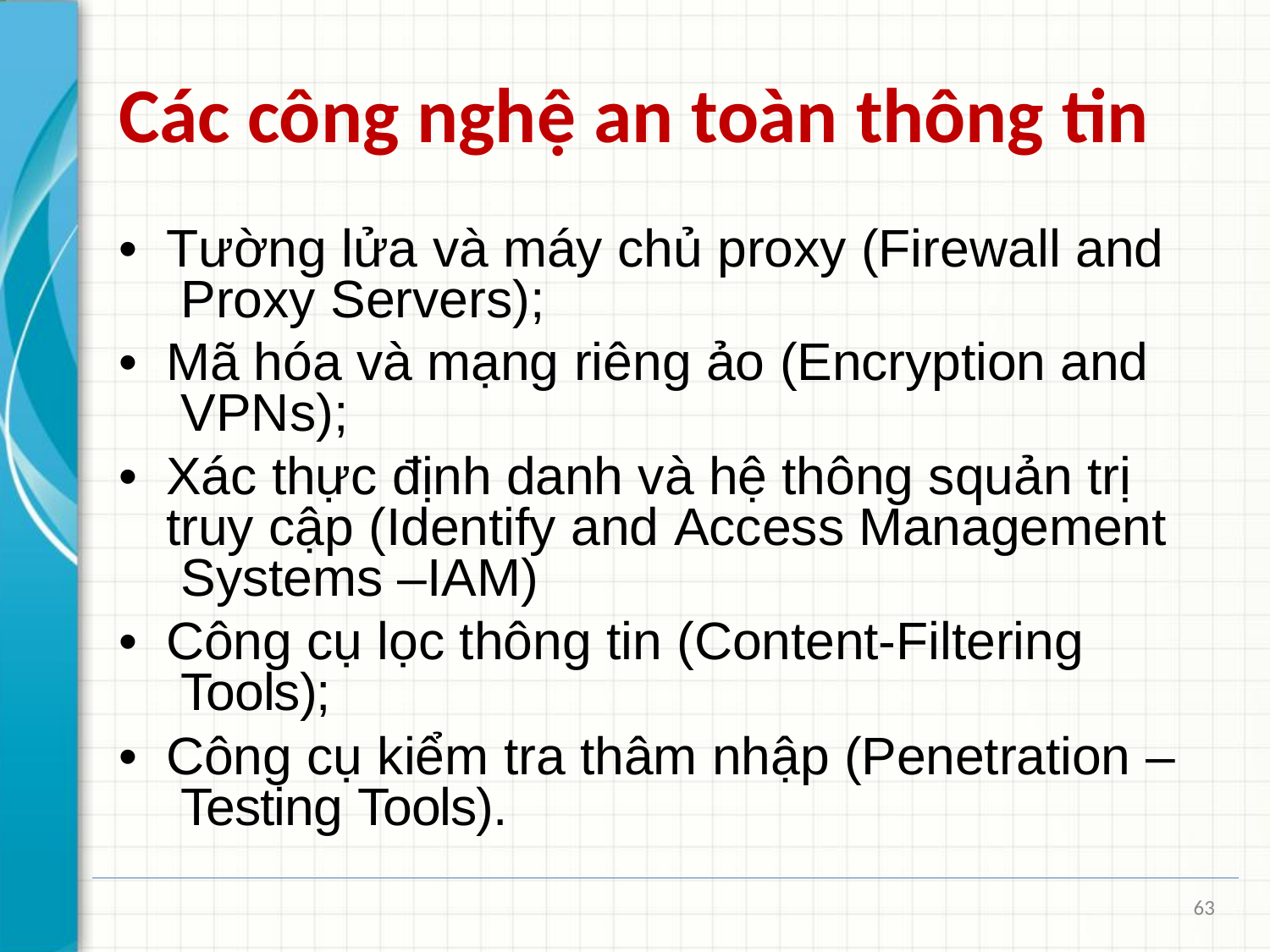

# Các công nghệ an toàn thông tin
•	Tường lửa và máy chủ proxy (Firewall and  Proxy Servers);
•	Mã hóa và mạng riêng ảo (Encryption and  VPNs);
•	Xác thực định danh và hệ thông squản trị  truy cập (Identify and Access Management  Systems –IAM)
•	Công cụ lọc thông tin (Content-Filtering  Tools);
•	Công cụ kiểm tra thâm nhập (Penetration –  Testing Tools).

63